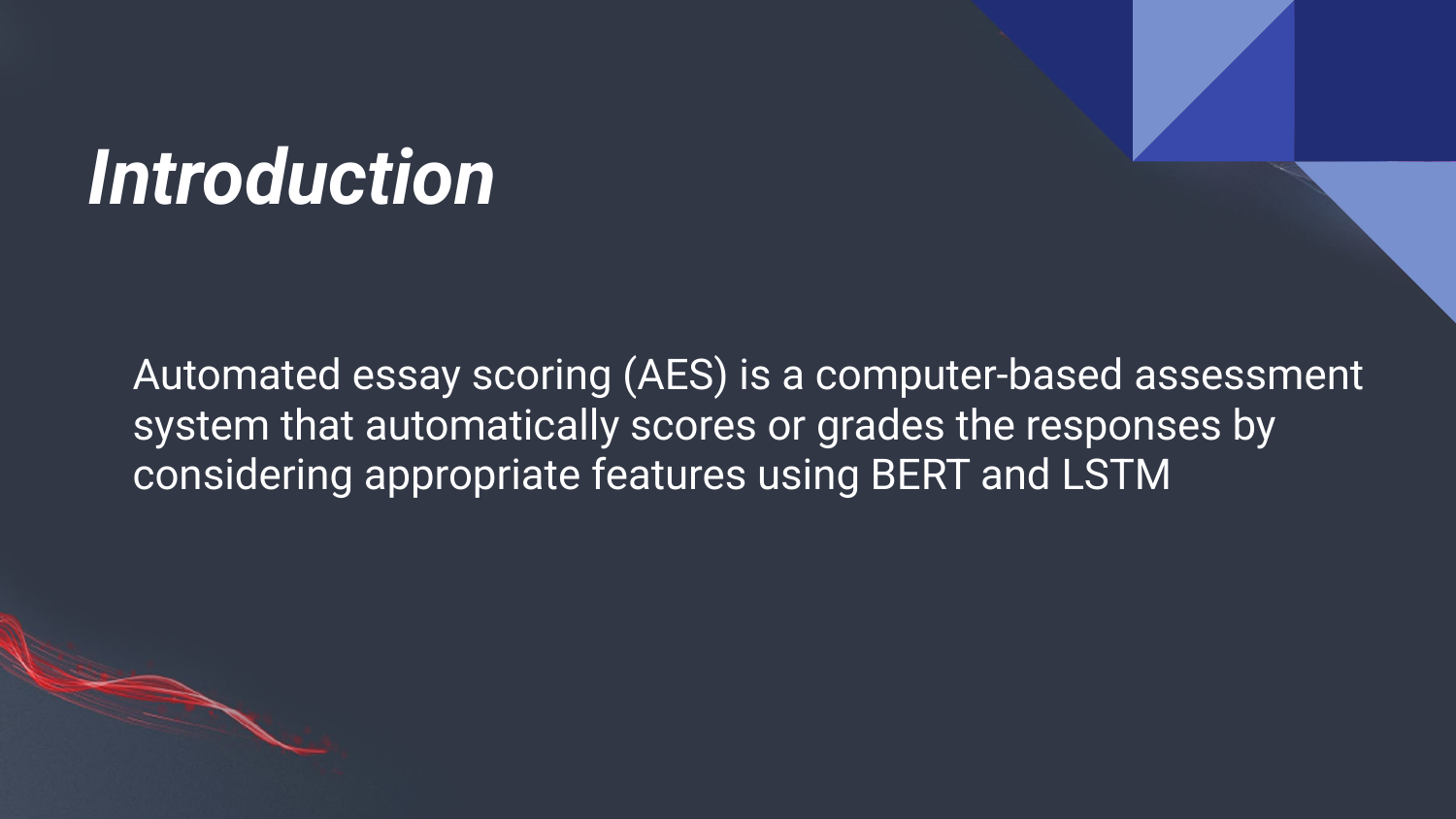

# Introduction
Automated essay scoring (AES) is a computer-based assessment system that automatically scores or grades the responses by considering appropriate features using BERT and LSTM